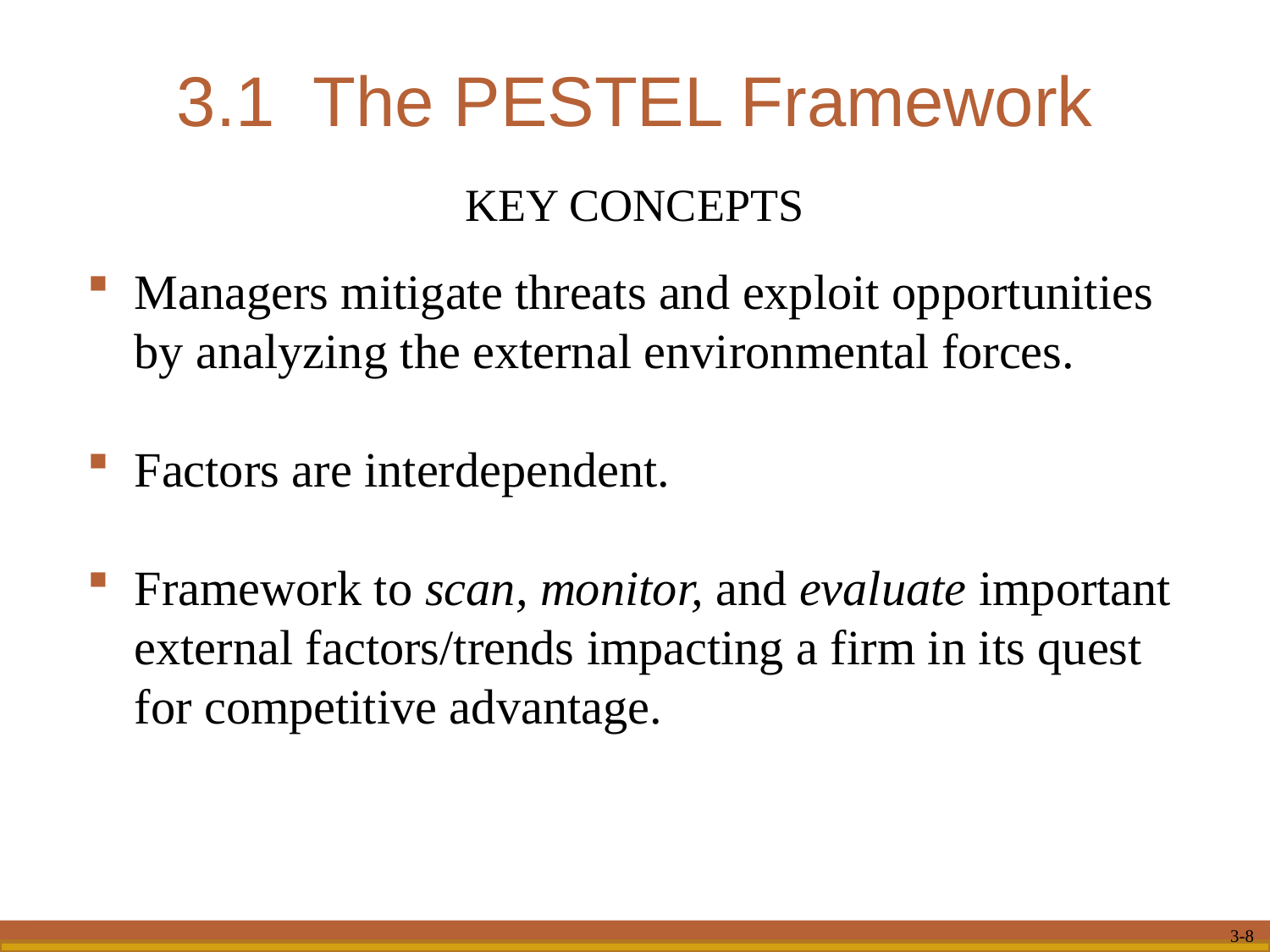

# 3.1  The PESTEL Framework
KEY CONCEPTS
Managers mitigate threats and exploit opportunities by analyzing the external environmental forces.

Factors are interdependent.

Framework to scan, monitor, and evaluate important external factors/trends impacting a firm in its quest for competitive advantage.